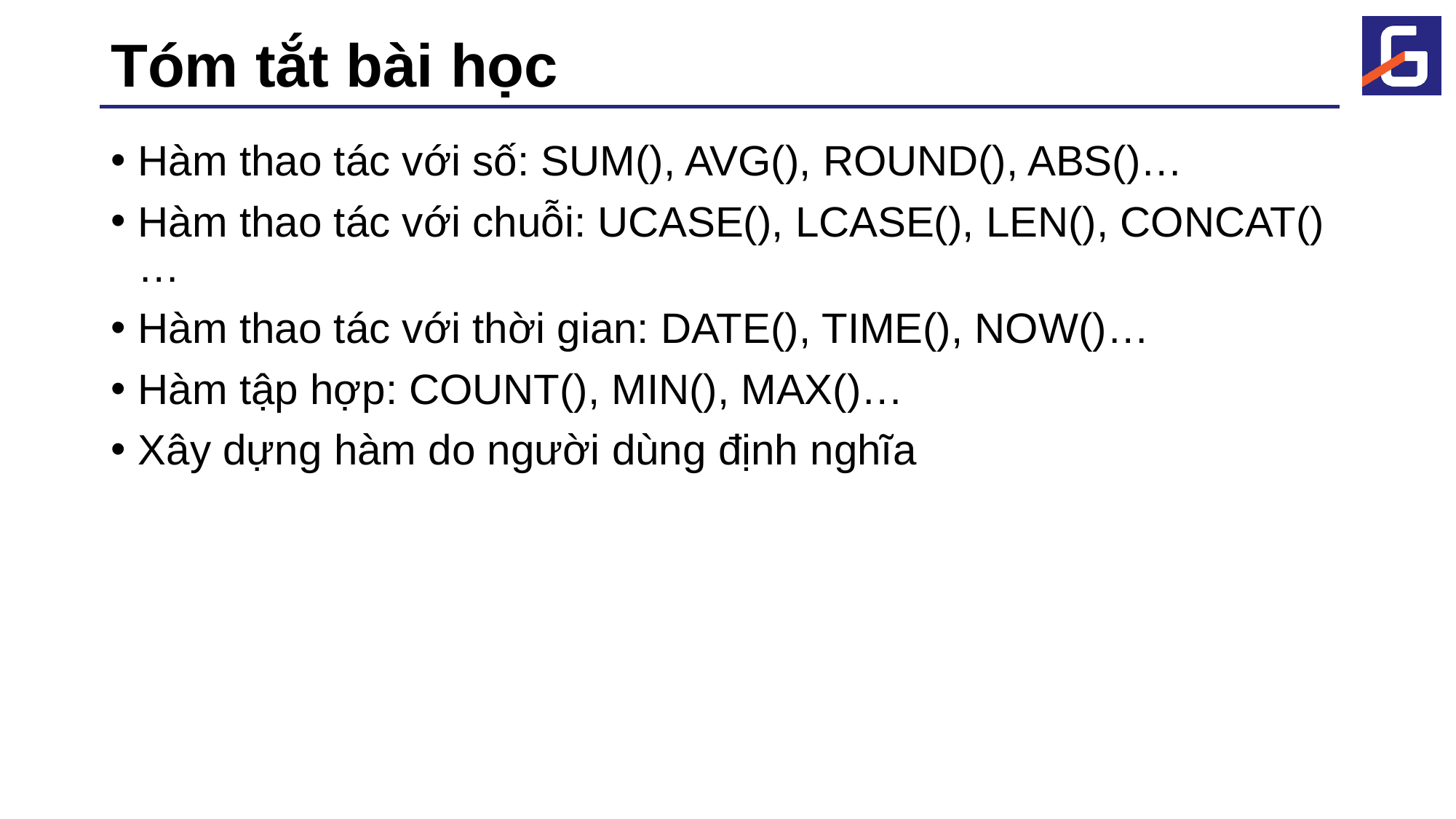

# Tóm tắt bài học
Hàm thao tác với số: SUM(), AVG(), ROUND(), ABS()…
Hàm thao tác với chuỗi: UCASE(), LCASE(), LEN(), CONCAT()…
Hàm thao tác với thời gian: DATE(), TIME(), NOW()…
Hàm tập hợp: COUNT(), MIN(), MAX()…
Xây dựng hàm do người dùng định nghĩa